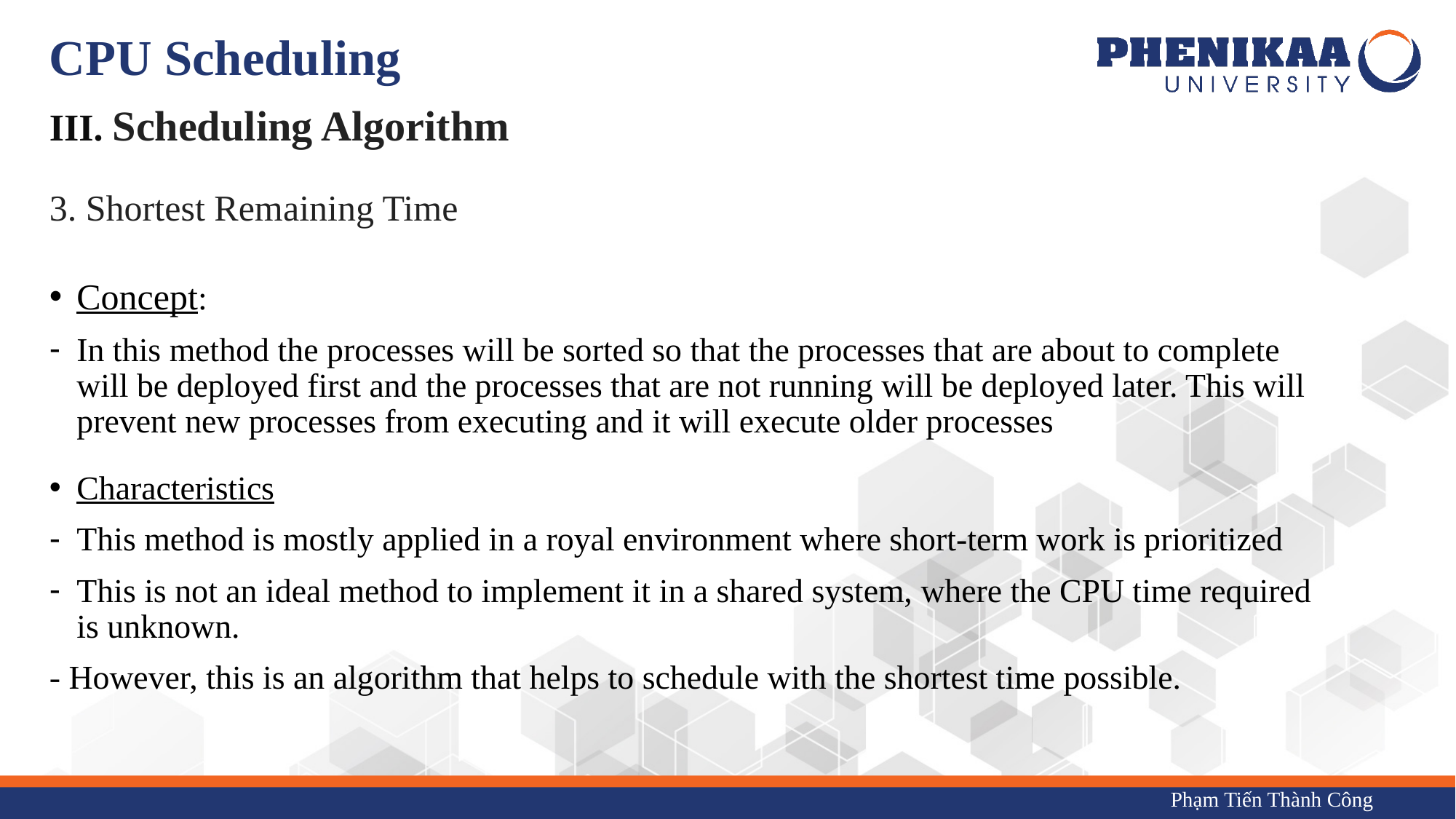

# CPU Scheduling
III. Scheduling Algorithm
3. Shortest Remaining Time
Concept:
In this method the processes will be sorted so that the processes that are about to complete will be deployed first and the processes that are not running will be deployed later. This will prevent new processes from executing and it will execute older processes
Characteristics
This method is mostly applied in a royal environment where short-term work is prioritized
This is not an ideal method to implement it in a shared system, where the CPU time required is unknown.
- However, this is an algorithm that helps to schedule with the shortest time possible.